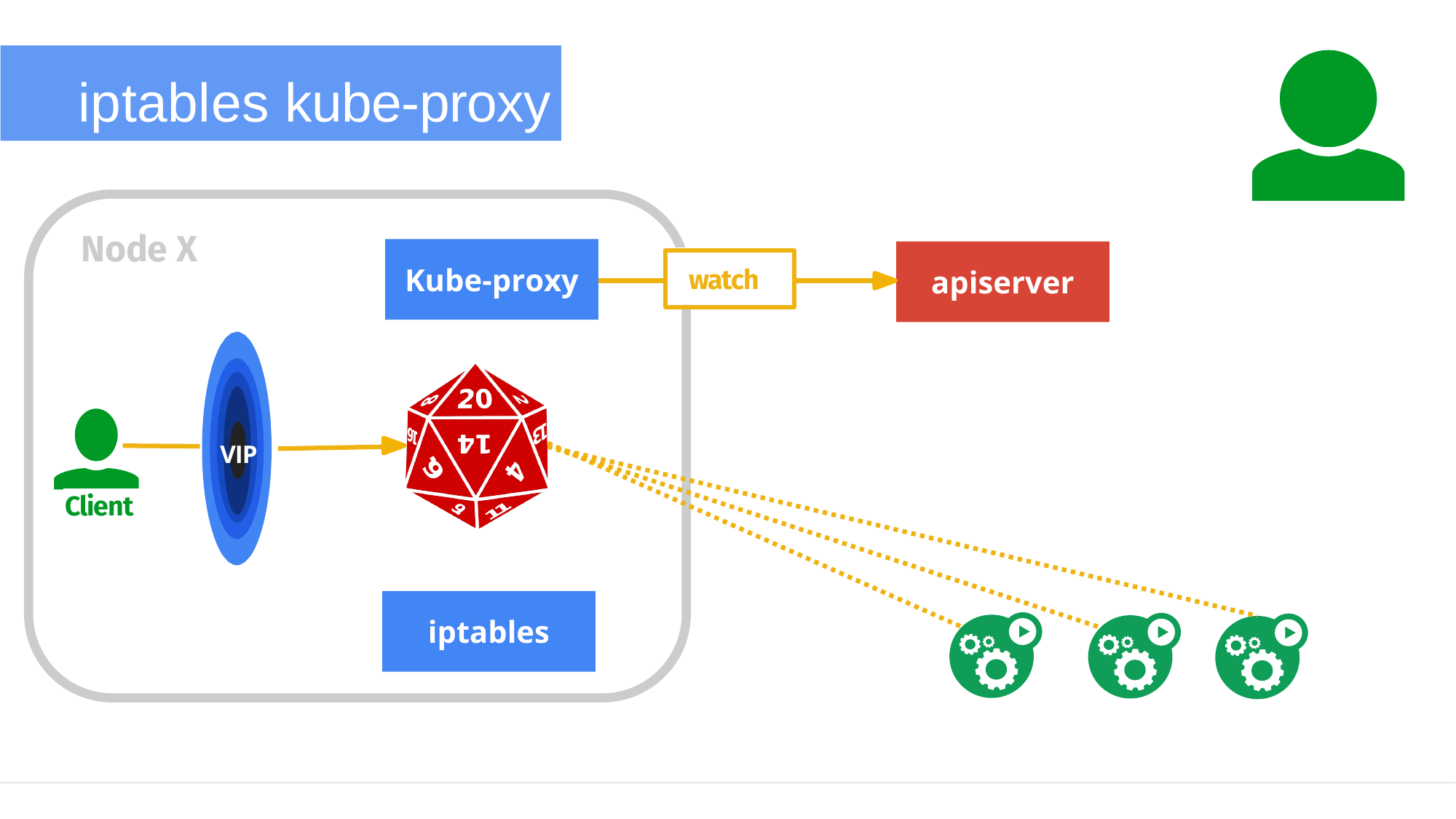

# iptables kube-proxy

Node X
Kube-proxy
apiserver

watch

VIP
VIP
Client
iptables
iptables